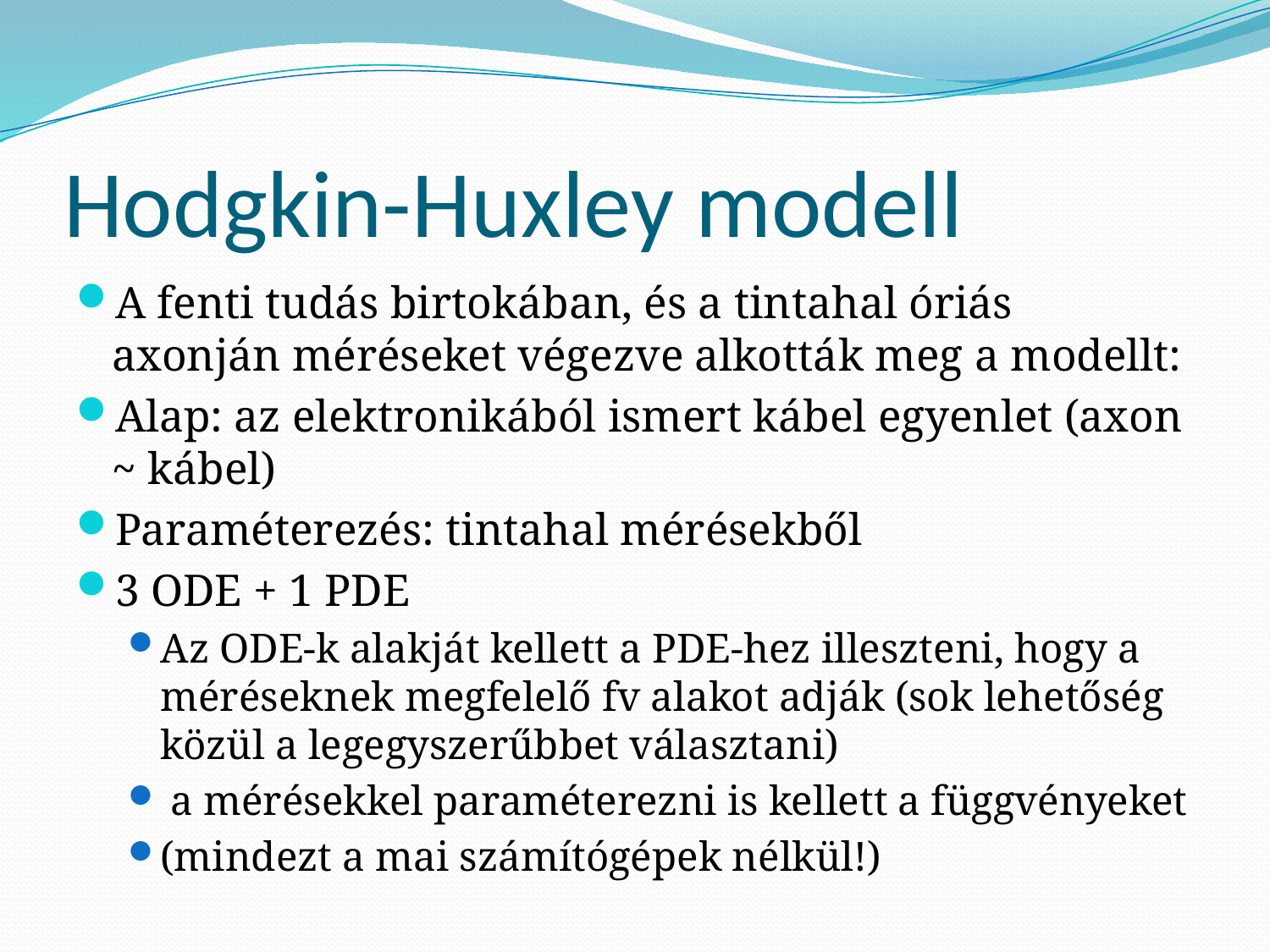

# Hodgkin-Huxley modell
A fenti tudás birtokában, és a tintahal óriás axonján méréseket végezve alkották meg a modellt:
Alap: az elektronikából ismert kábel egyenlet (axon ~ kábel)
Paraméterezés: tintahal mérésekből
3 ODE + 1 PDE
Az ODE-k alakját kellett a PDE-hez illeszteni, hogy a méréseknek megfelelő fv alakot adják (sok lehetőség közül a legegyszerűbbet választani)
 a mérésekkel paraméterezni is kellett a függvényeket
(mindezt a mai számítógépek nélkül!)